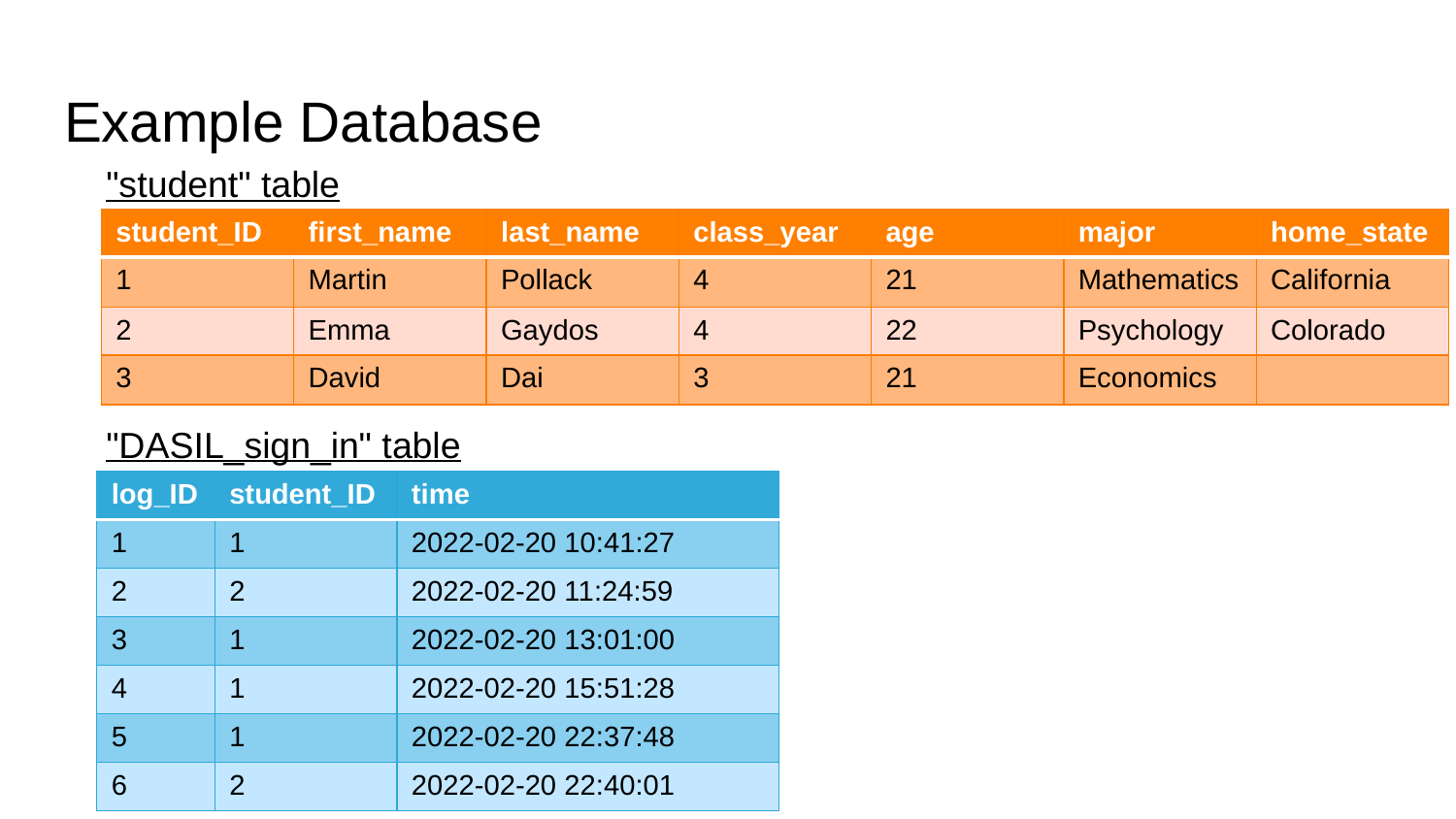

# Example Database
"student" table
| student\_ID | first\_name | last\_name | class\_year | age | major | home\_state |
| --- | --- | --- | --- | --- | --- | --- |
| 1 | Martin | Pollack | 4 | 21 | Mathematics | California |
| 2 | Emma | Gaydos | 4 | 22 | Psychology | Colorado |
| 3 | David | Dai | 3 | 21 | Economics |  |
"DASIL_sign_in" table
| log\_ID | student\_ID | time |
| --- | --- | --- |
| 1 | 1 | 2022-02-20 10:41:27 |
| 2 | 2 | 2022-02-20 11:24:59 |
| 3 | 1 | 2022-02-20 13:01:00 |
| 4 | 1 | 2022-02-20 15:51:28 |
| 5 | 1 | 2022-02-20 22:37:48 |
| 6 | 2 | 2022-02-20 22:40:01 |